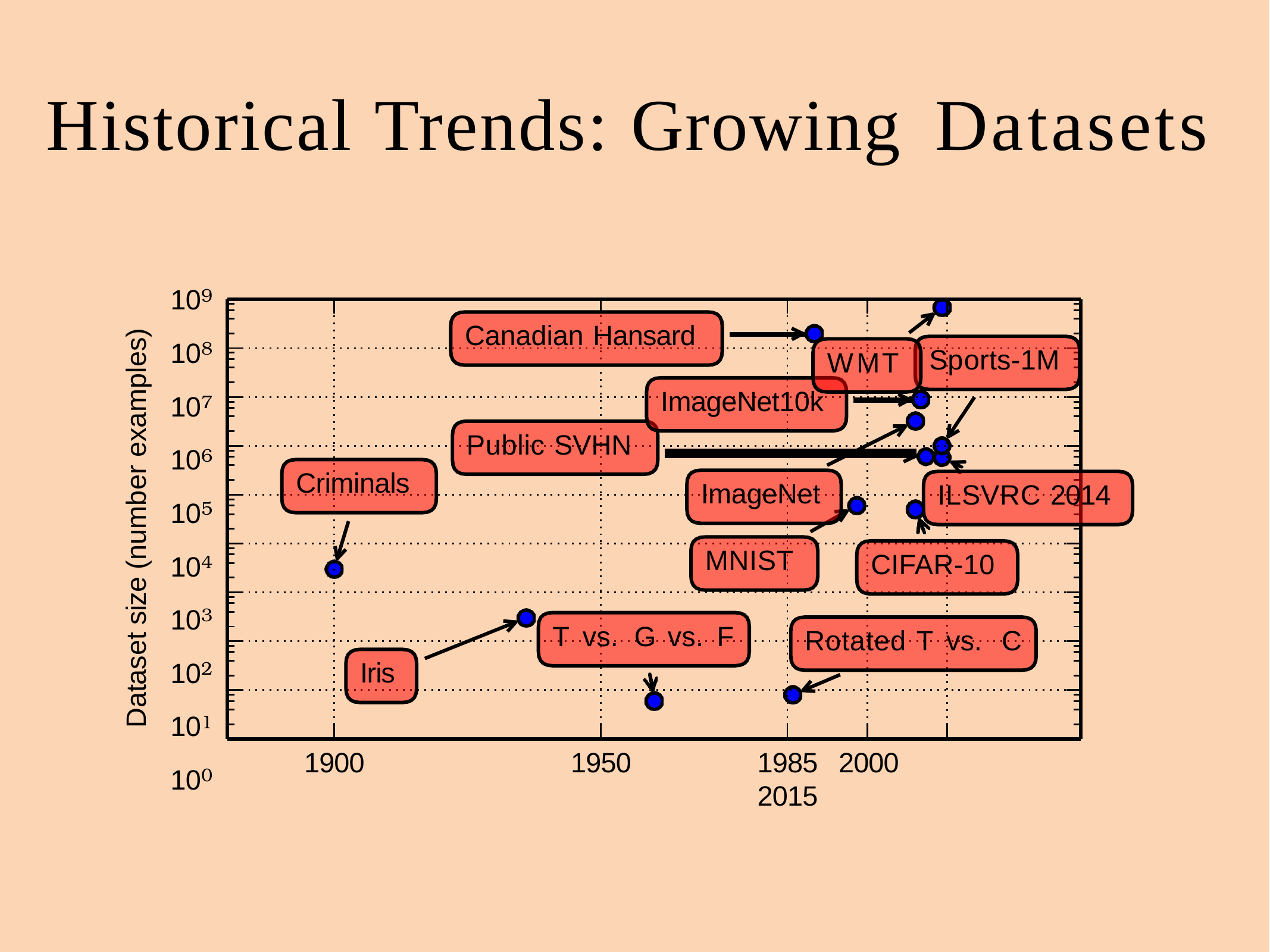

# Historical Trends: Growing Datasets
109
108
107
106
105
104
103
102
101
100

Dataset size (number examples)

Canadian Hansard

Sports-1M
WMT

ImageNet10k

Public SVHN

Criminals
ImageNet
ILSVRC 2014

MNIST
CIFAR-10

T vs.	G vs.	F
Rotated T vs.	C
Iris
1900
1950
1985	2000	2015